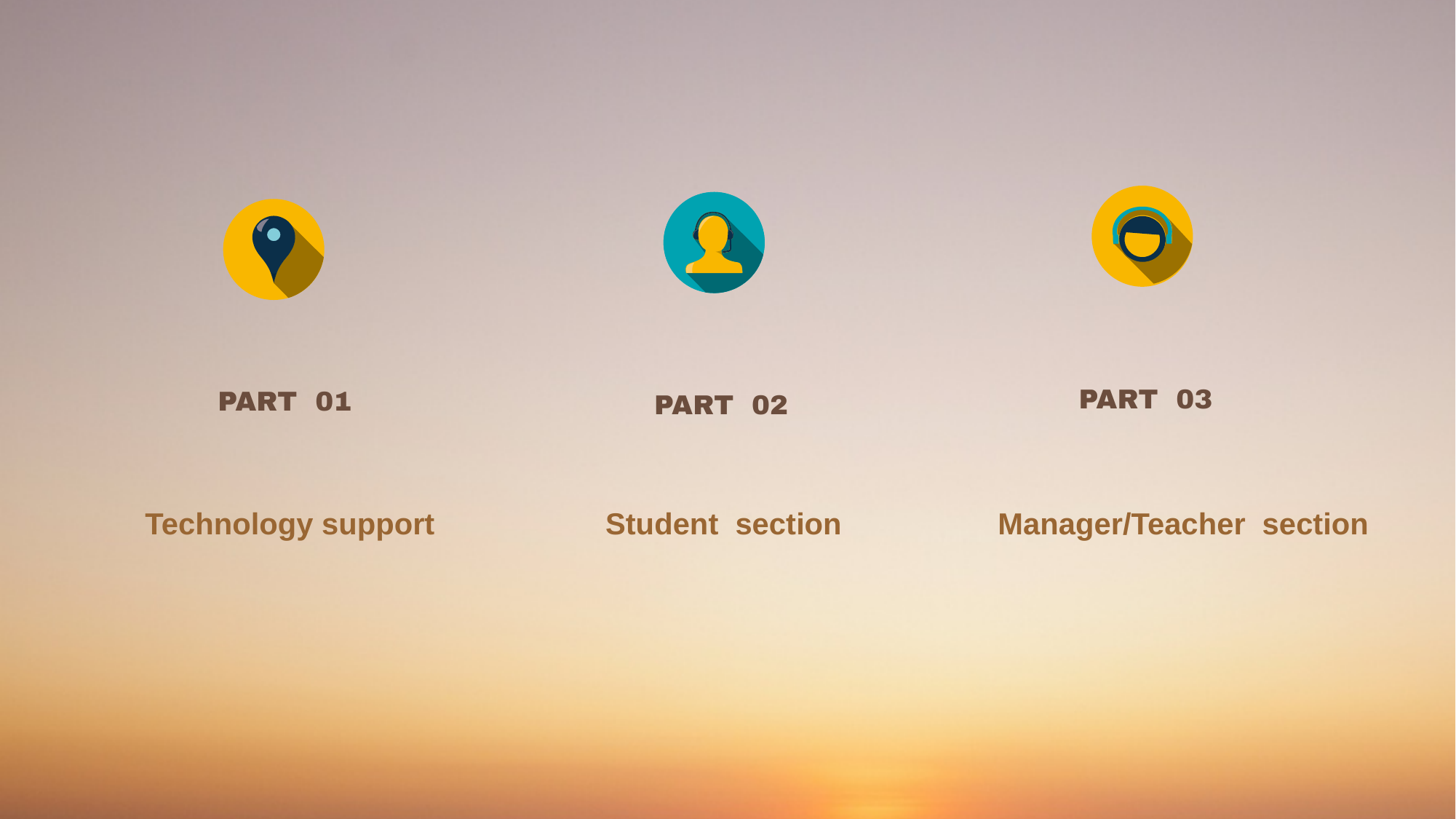

PART  03
PART  01
PART  02
Technology support
     Student  section
Manager/Teacher  section